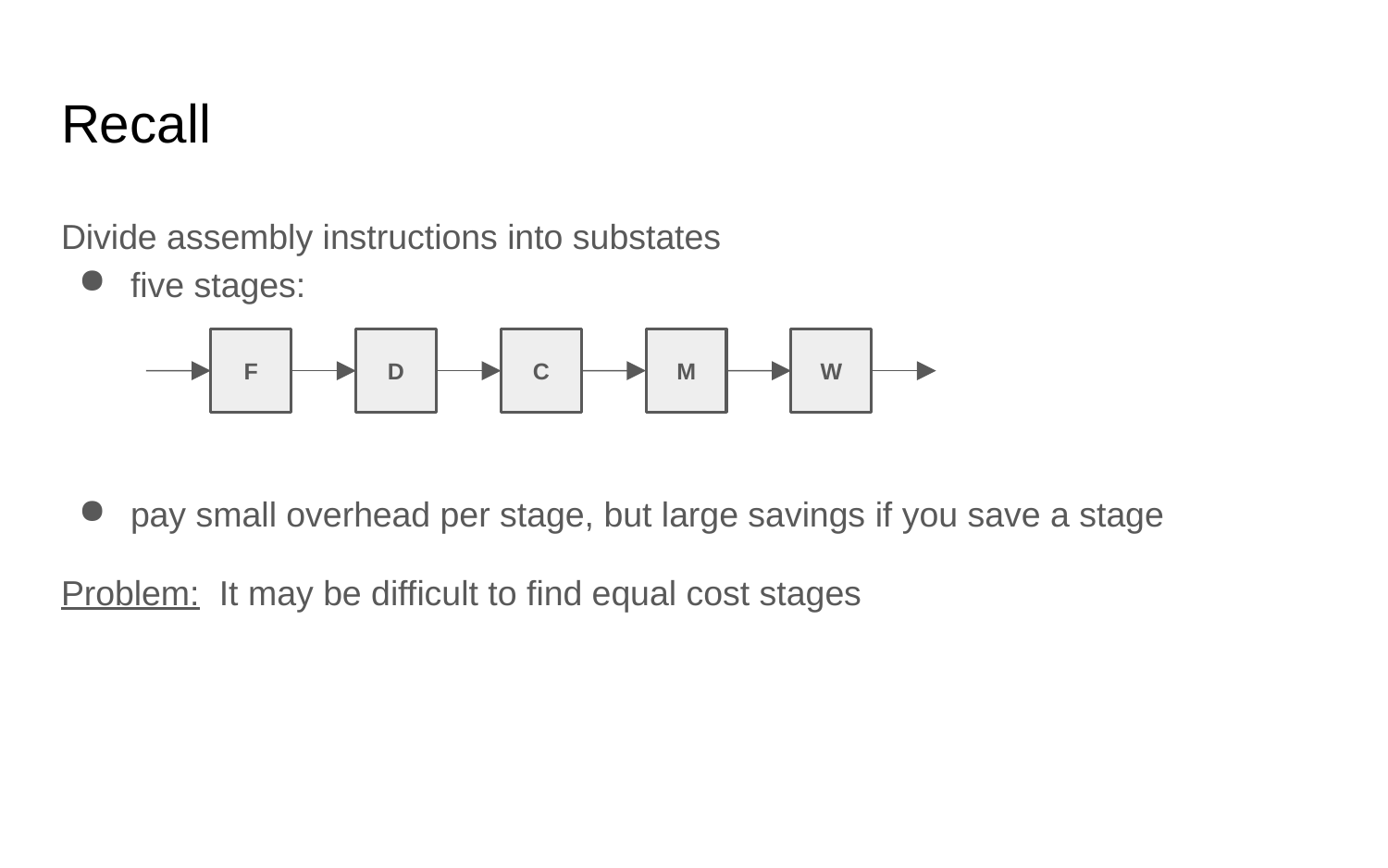

# Recall
Divide assembly instructions into substates
five stages:
F
D
C
M
W
pay small overhead per stage, but large savings if you save a stage
Problem:  It may be difficult to find equal cost stages